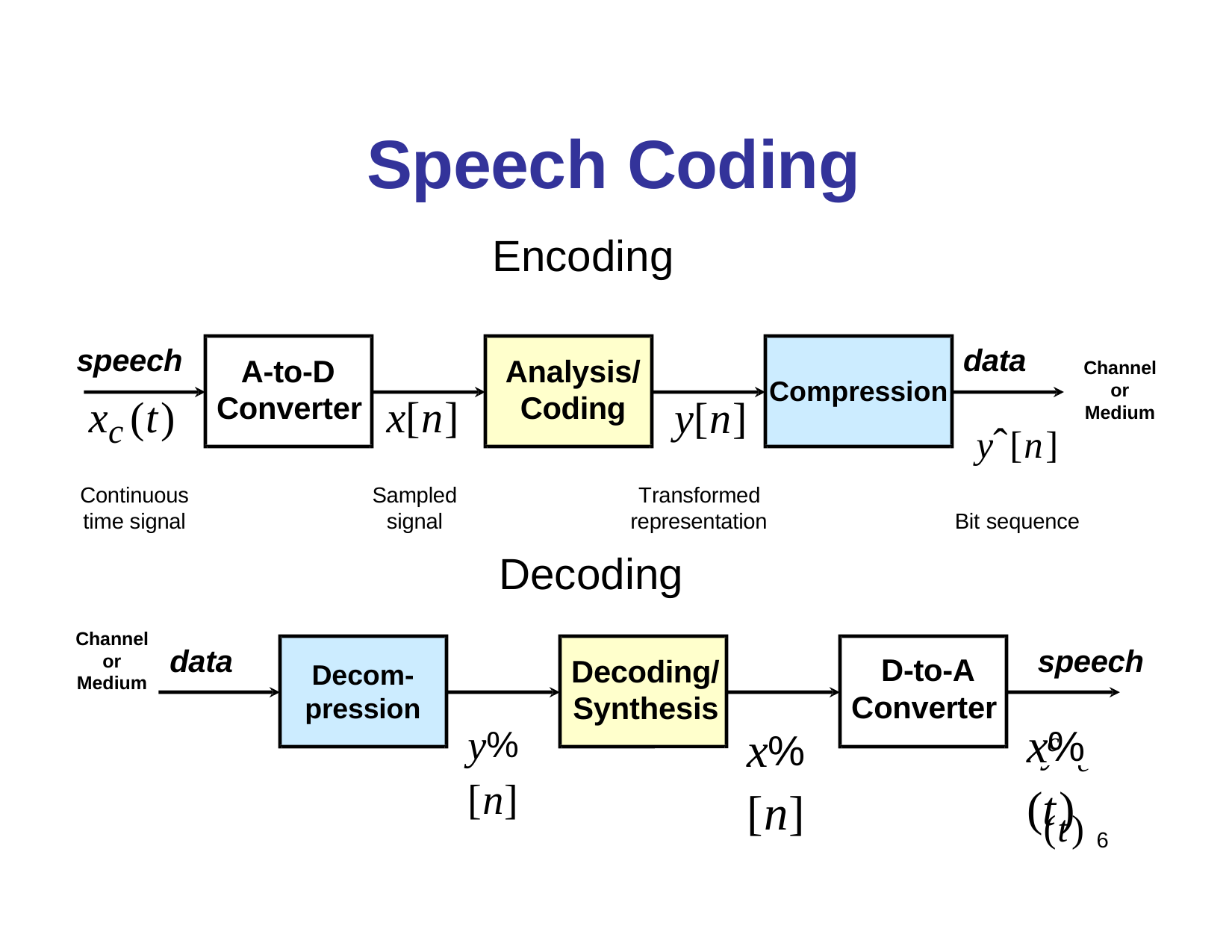

# Speech Coding
Encoding

speech
data

yˆ[n]

Bit sequence
A-to-D Converter
Analysis/ Coding
yˆ[n]
Channel or Medium
Compression
x	(t)
x[n]

Sampled signal
y[n]

c
Continuous time signal
Transformed representation

Decoding
Channel or Medium

data
speech
D-to-A Converter
Decoding/ Synthesis
Decom- pression

x% (t)
x%[n]
y%[n]
yˆc (t)

c
6